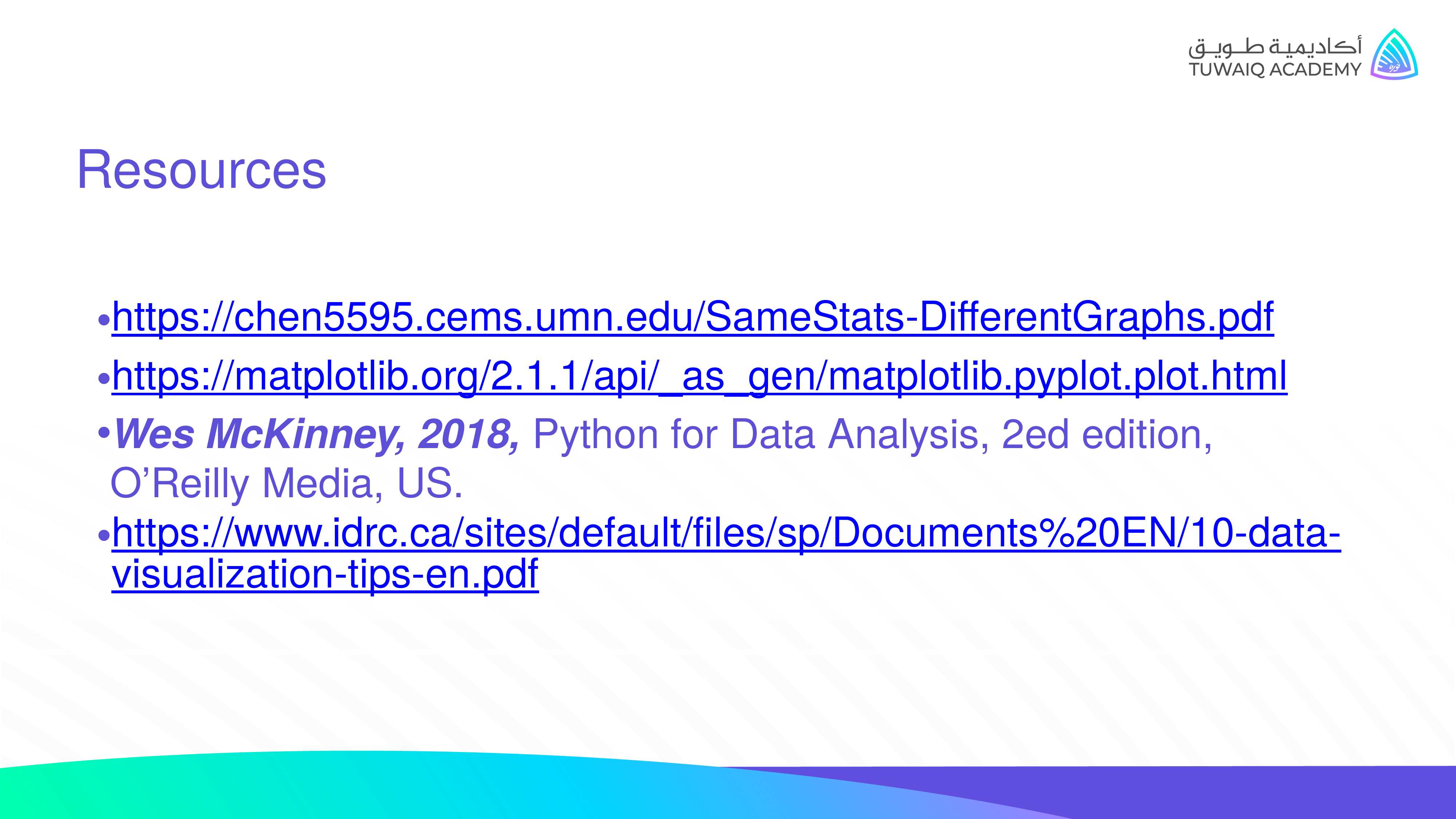

Resources

https://chen5595.cems.umn.edu/SameStats-DifferentGraphs.pdf
https://matplotlib.org/2.1.1/api/_as_gen/matplotlib.pyplot.plot.html
Wes McKinney, 2018, Python for Data Analysis, 2ed edition, O’Reilly Media, US.
https://www.idrc.ca/sites/default/files/sp/Documents%20EN/10-data-visualization-tips-en.pdf